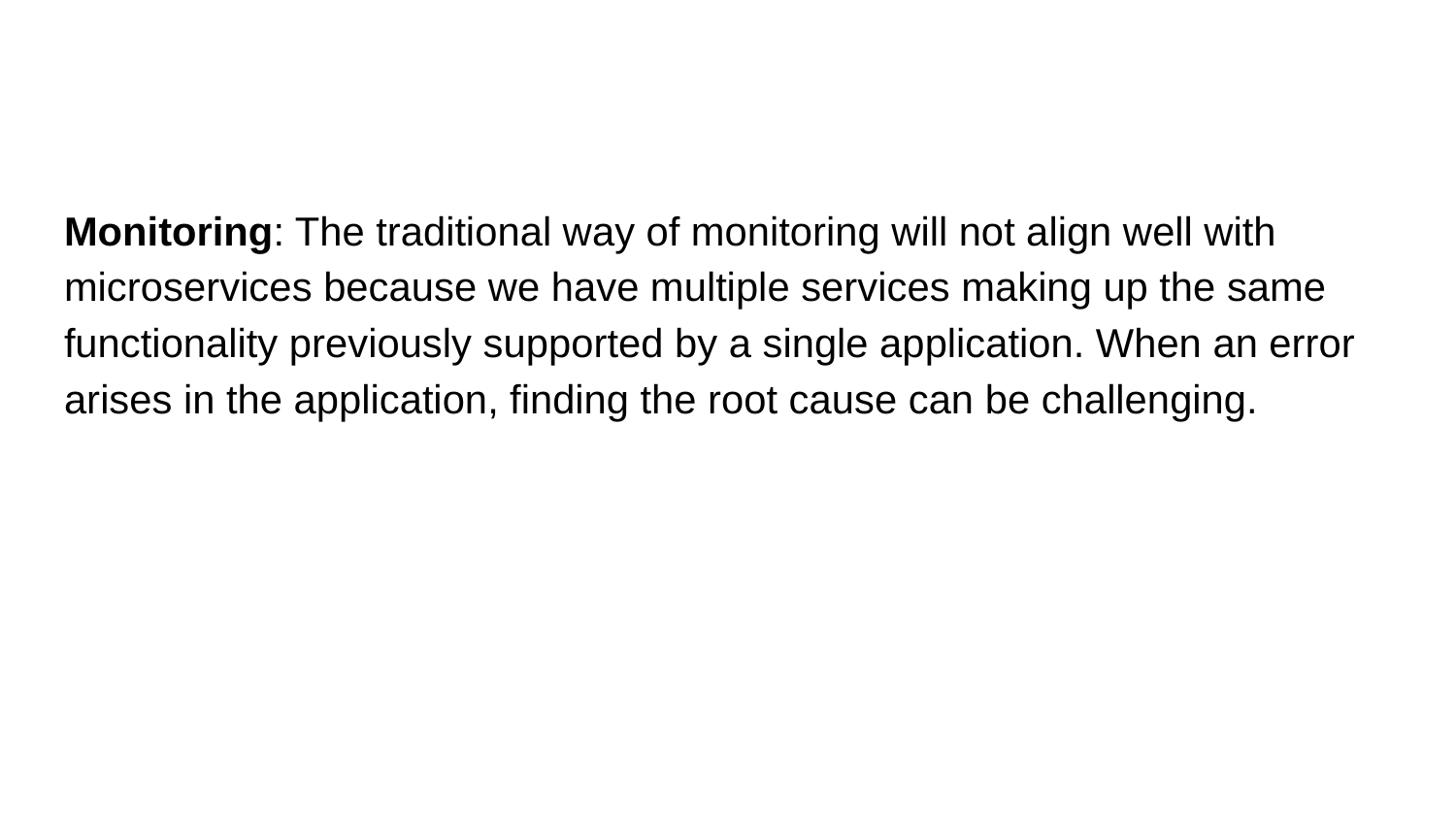

#
Monitoring: The traditional way of monitoring will not align well with microservices because we have multiple services making up the same functionality previously supported by a single application. When an error arises in the application, finding the root cause can be challenging.